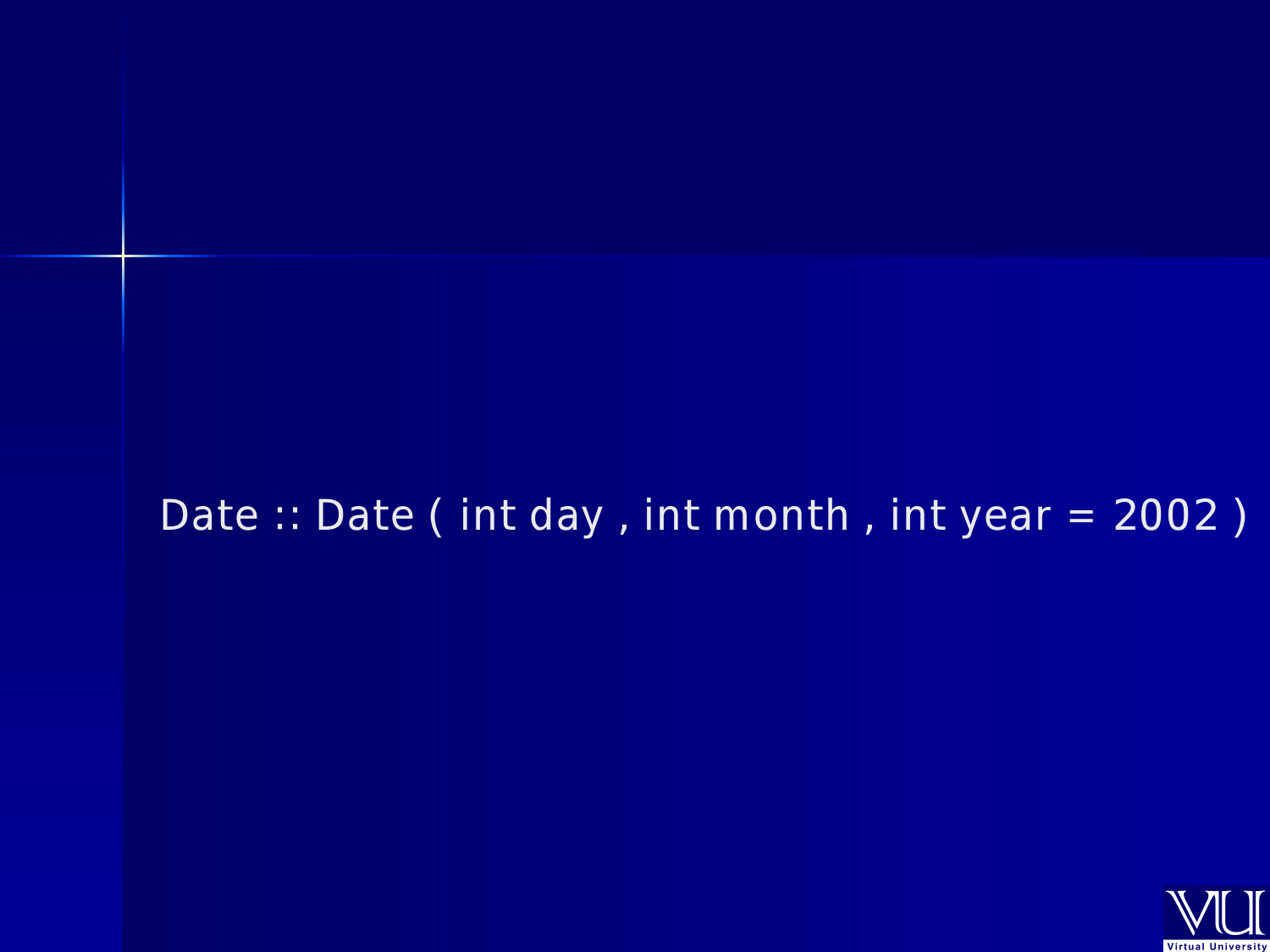

# Date :: Date ( int day , int month , int year = 2002 )